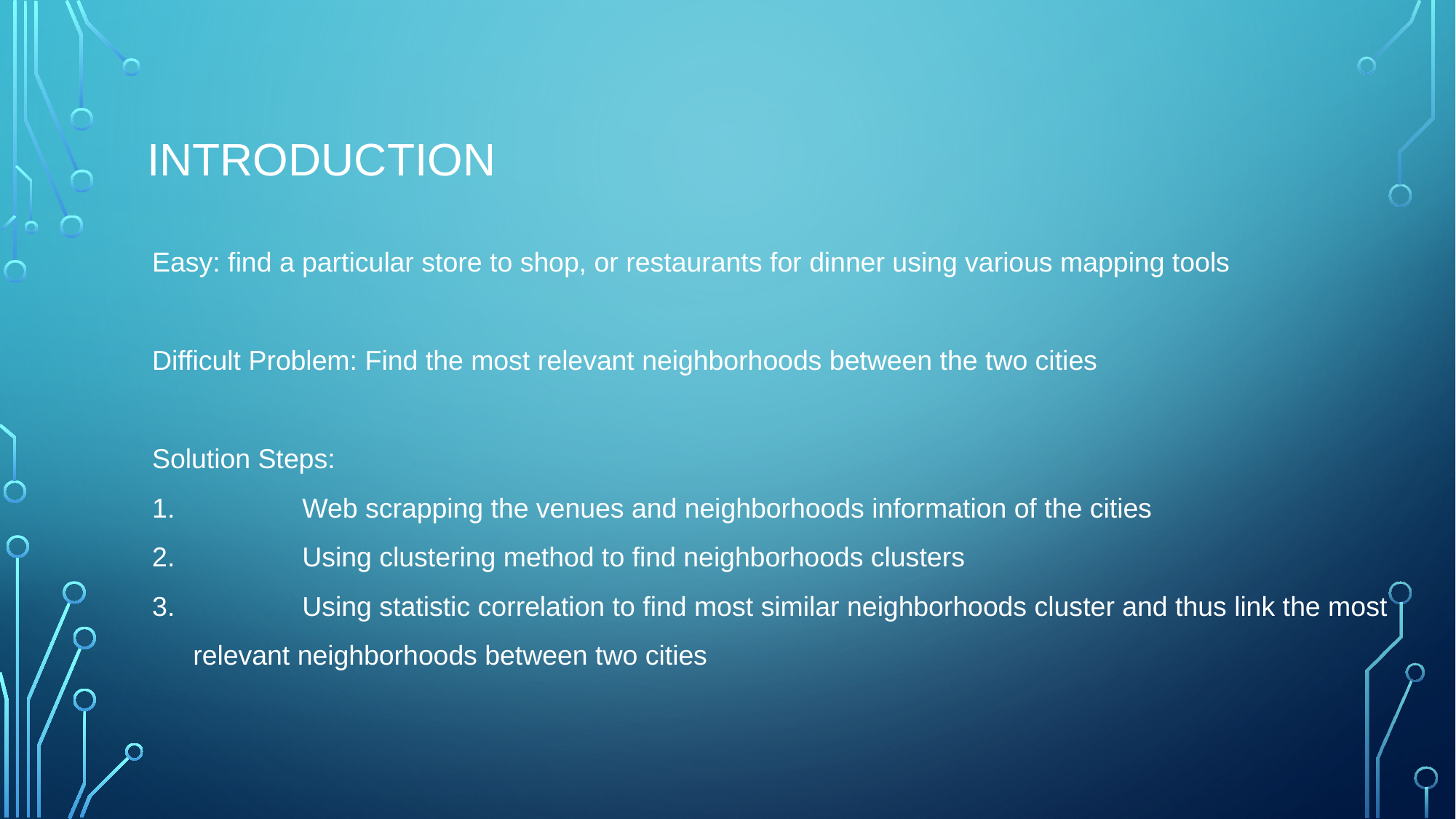

# Introduction
Easy: find a particular store to shop, or restaurants for dinner using various mapping tools

Difficult Problem: Find the most relevant neighborhoods between the two cities

Solution Steps:
	Web scrapping the venues and neighborhoods information of the cities
	Using clustering method to find neighborhoods clusters
	Using statistic correlation to find most similar neighborhoods cluster and thus link the most relevant neighborhoods between two cities